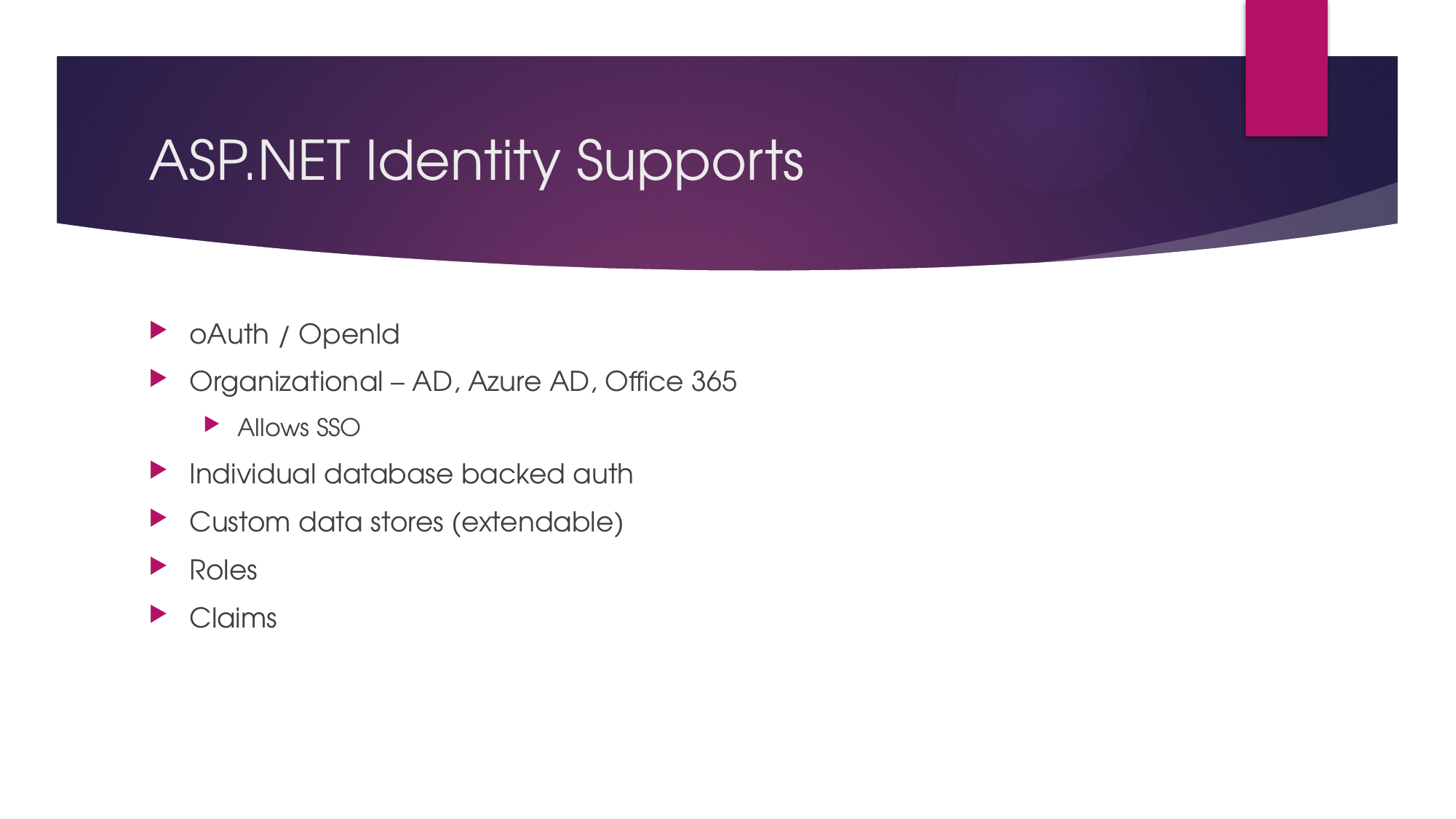

# ASP.NET Identity Supports
oAuth / OpenId
Organizational – AD, Azure AD, Office 365
Allows SSO
Individual database backed auth
Custom data stores (extendable)
Roles
Claims